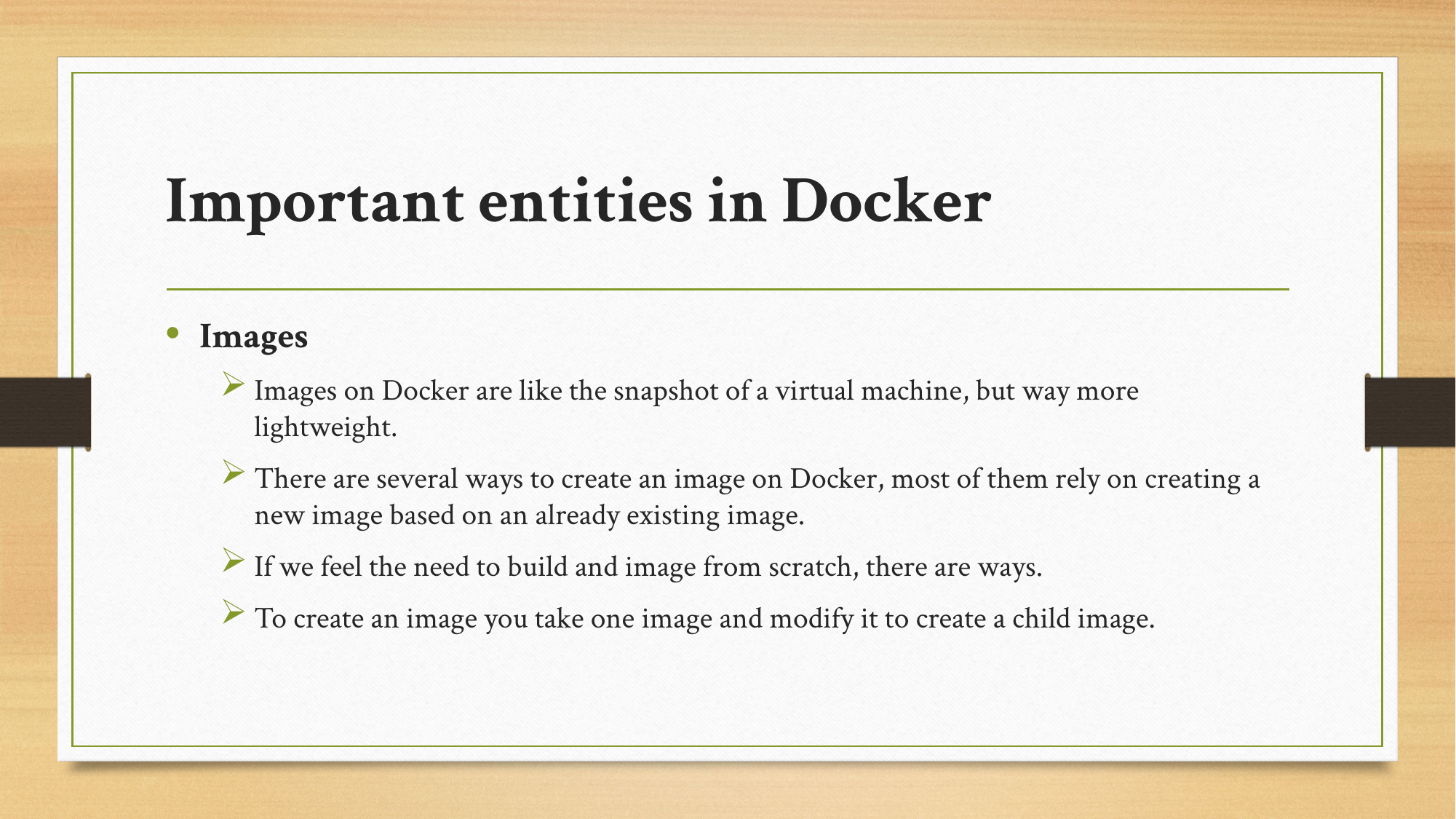

# Important entities in Docker
Images
Images on Docker are like the snapshot of a virtual machine, but way more lightweight.
There are several ways to create an image on Docker, most of them rely on creating a new image based on an already existing image.
If we feel the need to build and image from scratch, there are ways.
To create an image you take one image and modify it to create a child image.